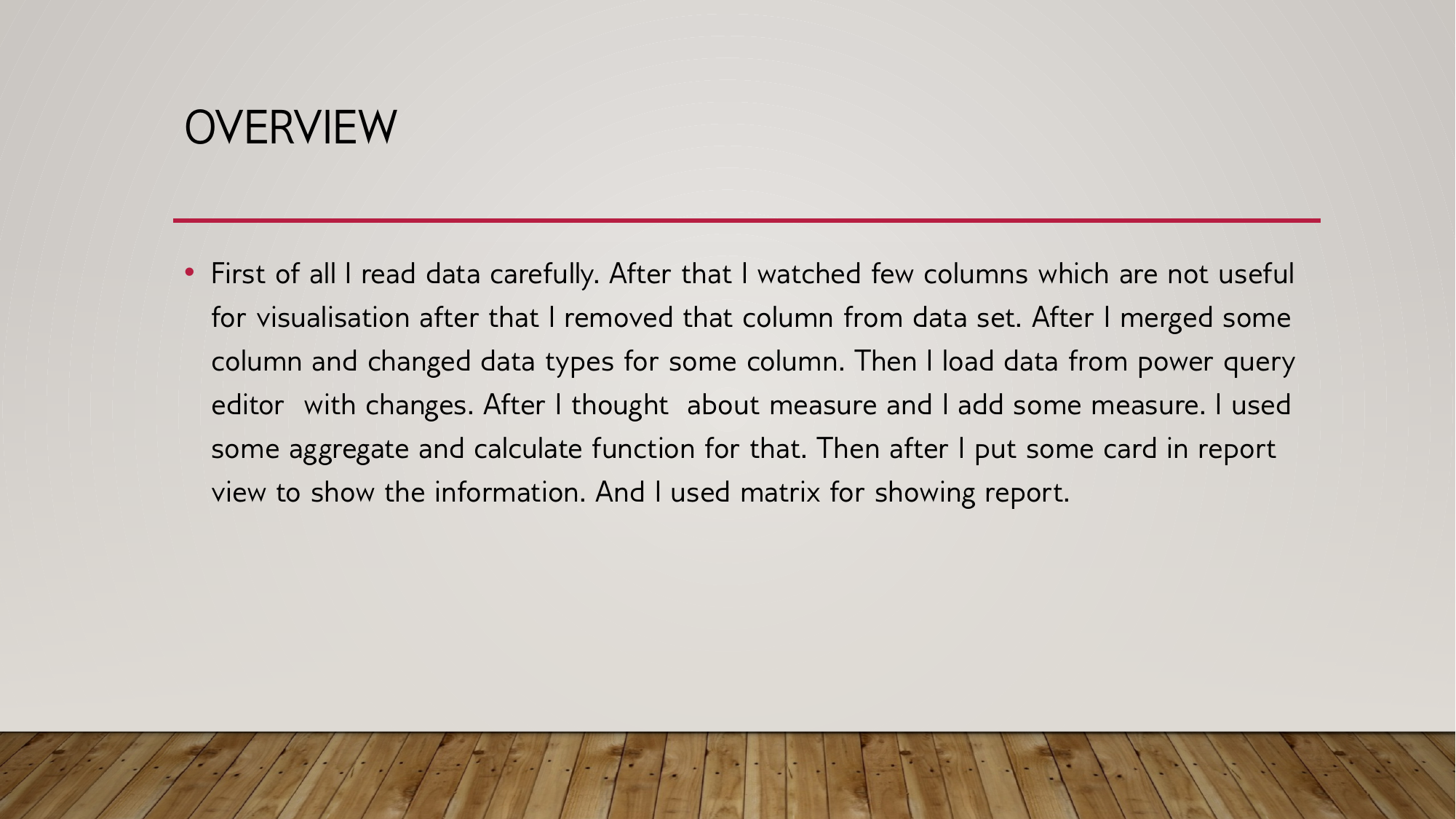

# Overview
First of all I read data carefully. After that I watched few columns which are not useful for visualisation after that I removed that column from data set. After I merged some column and changed data types for some column. Then I load data from power query editor  with changes. After I thought  about measure and I add some measure. I used some aggregate and calculate function for that. Then after I put some card in report view to show the information. And I used matrix for showing report.